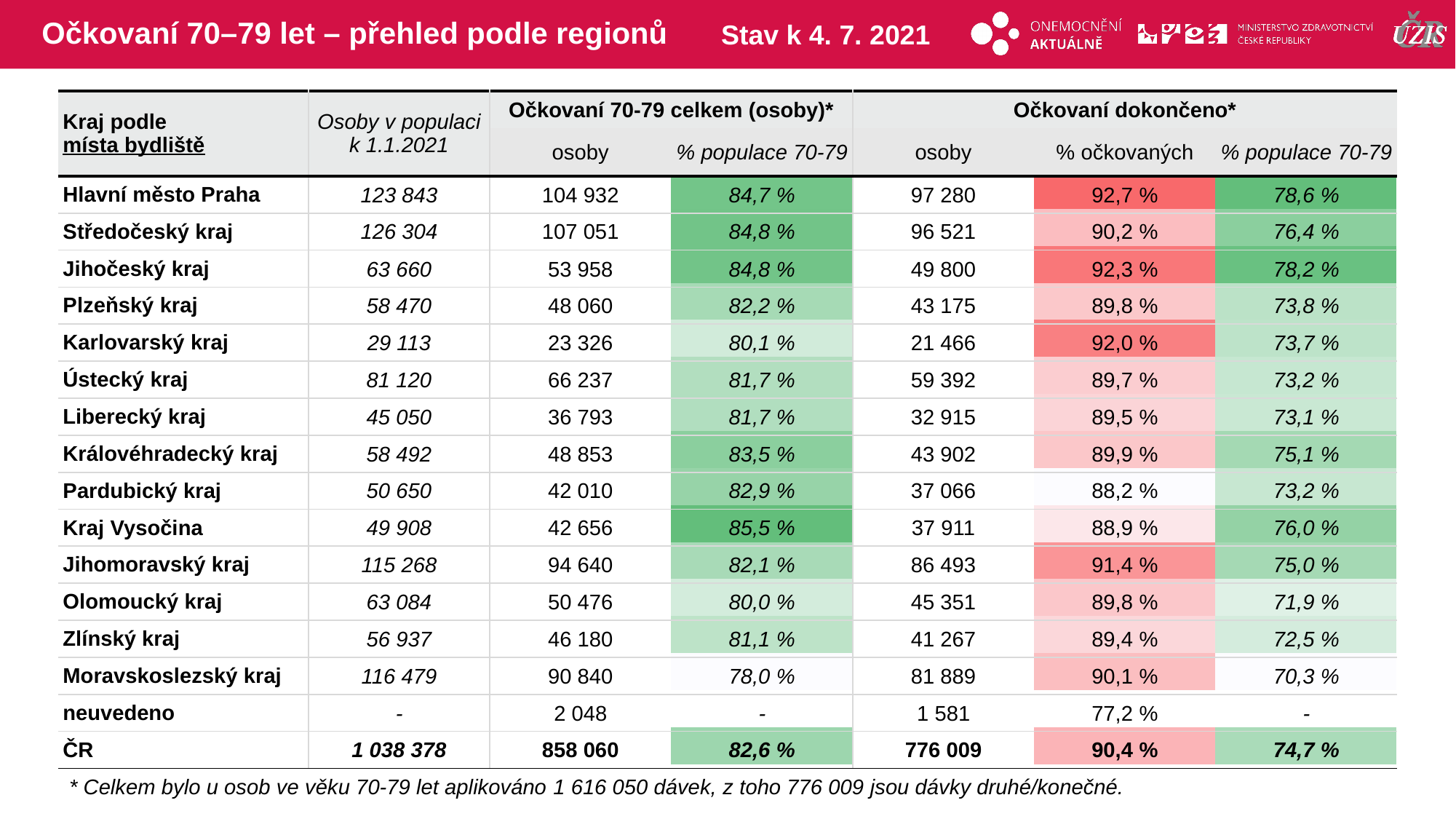

# Očkovaní 70–79 let – přehled podle regionů
Stav k 4. 7. 2021
| Kraj podle místa bydliště | Osoby v populaci k 1.1.2021 | Očkovaní 70-79 celkem (osoby)\* |  | Očkovaní dokončeno\* |  |  |
| --- | --- | --- | --- | --- | --- | --- |
|  |  | osoby | % populace 70-79 | osoby | % očkovaných | % populace 70-79 |
| Hlavní město Praha | 123 843 | 104 932 | 84,7 % | 97 280 | 92,7 % | 78,6 % |
| Středočeský kraj | 126 304 | 107 051 | 84,8 % | 96 521 | 90,2 % | 76,4 % |
| Jihočeský kraj | 63 660 | 53 958 | 84,8 % | 49 800 | 92,3 % | 78,2 % |
| Plzeňský kraj | 58 470 | 48 060 | 82,2 % | 43 175 | 89,8 % | 73,8 % |
| Karlovarský kraj | 29 113 | 23 326 | 80,1 % | 21 466 | 92,0 % | 73,7 % |
| Ústecký kraj | 81 120 | 66 237 | 81,7 % | 59 392 | 89,7 % | 73,2 % |
| Liberecký kraj | 45 050 | 36 793 | 81,7 % | 32 915 | 89,5 % | 73,1 % |
| Královéhradecký kraj | 58 492 | 48 853 | 83,5 % | 43 902 | 89,9 % | 75,1 % |
| Pardubický kraj | 50 650 | 42 010 | 82,9 % | 37 066 | 88,2 % | 73,2 % |
| Kraj Vysočina | 49 908 | 42 656 | 85,5 % | 37 911 | 88,9 % | 76,0 % |
| Jihomoravský kraj | 115 268 | 94 640 | 82,1 % | 86 493 | 91,4 % | 75,0 % |
| Olomoucký kraj | 63 084 | 50 476 | 80,0 % | 45 351 | 89,8 % | 71,9 % |
| Zlínský kraj | 56 937 | 46 180 | 81,1 % | 41 267 | 89,4 % | 72,5 % |
| Moravskoslezský kraj | 116 479 | 90 840 | 78,0 % | 81 889 | 90,1 % | 70,3 % |
| neuvedeno | - | 2 048 | - | 1 581 | 77,2 % | - |
| ČR | 1 038 378 | 858 060 | 82,6 % | 776 009 | 90,4 % | 74,7 % |
|  |  |  |  |  |  |
| --- | --- | --- | --- | --- | --- |
|  |  |  |  |  |  |
|  |  |  |  |  |  |
|  |  |  |  |  |  |
|  |  |  |  |  |  |
|  |  |  |  |  |  |
|  |  |  |  |  |  |
|  |  |  |  |  |  |
|  |  |  |  |  |  |
|  |  |  |  |  |  |
|  |  |  |  |  |  |
|  |  |  |  |  |  |
|  |  |  |  |  |  |
|  |  |  |  |  |  |
|  |  |  |  |  |  |
|  |  |  |  |  |  |
* Celkem bylo u osob ve věku 70-79 let aplikováno 1 616 050 dávek, z toho 776 009 jsou dávky druhé/konečné.